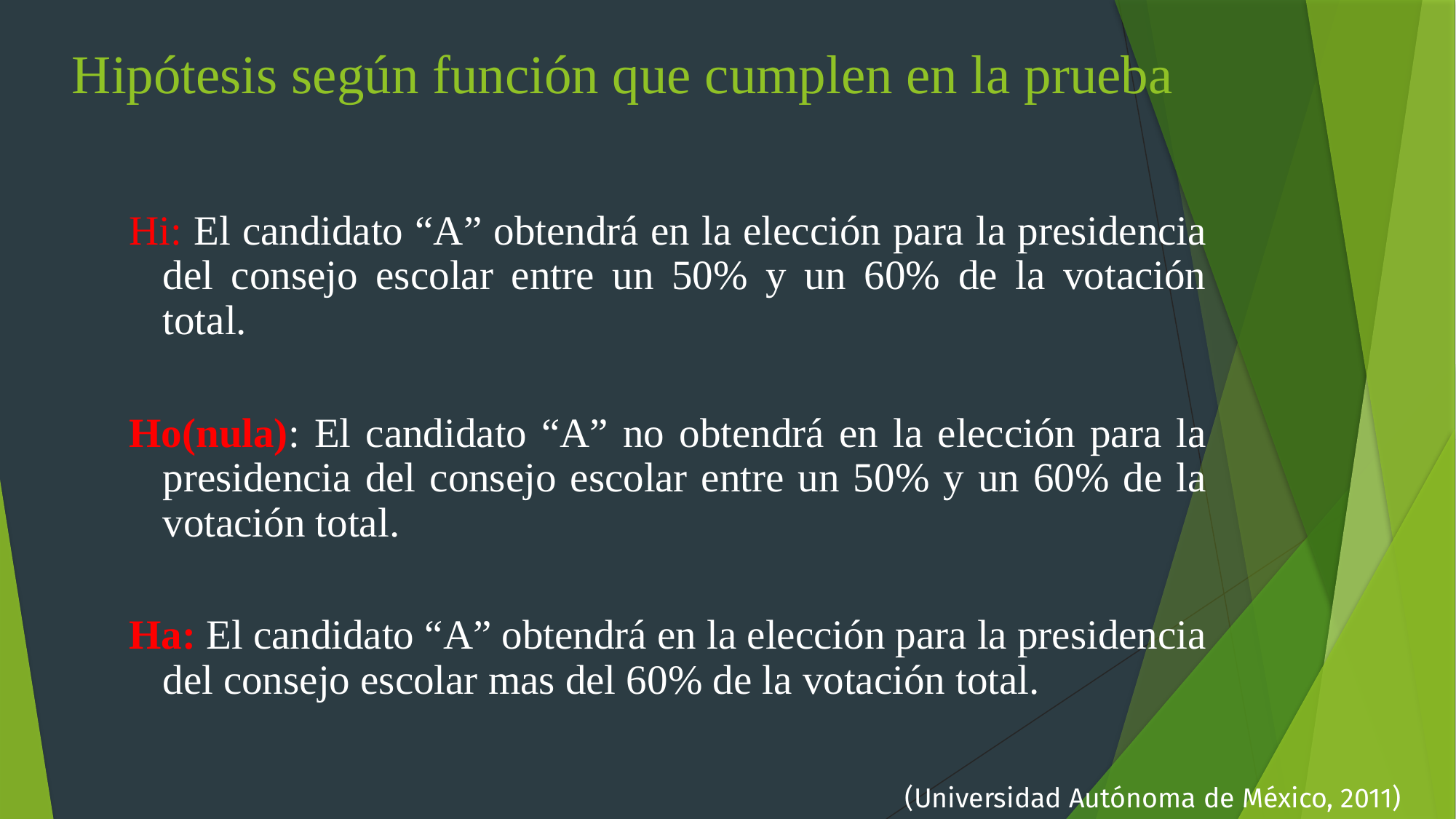

# Hipótesis según función que cumplen en la prueba
Hi: El candidato “A” obtendrá en la elección para la presidencia del consejo escolar entre un 50% y un 60% de la votación total.

Ho(nula): El candidato “A” no obtendrá en la elección para la presidencia del consejo escolar entre un 50% y un 60% de la votación total.

Ha: El candidato “A” obtendrá en la elección para la presidencia del consejo escolar mas del 60% de la votación total.

(Universidad Autónoma de México, 2011)